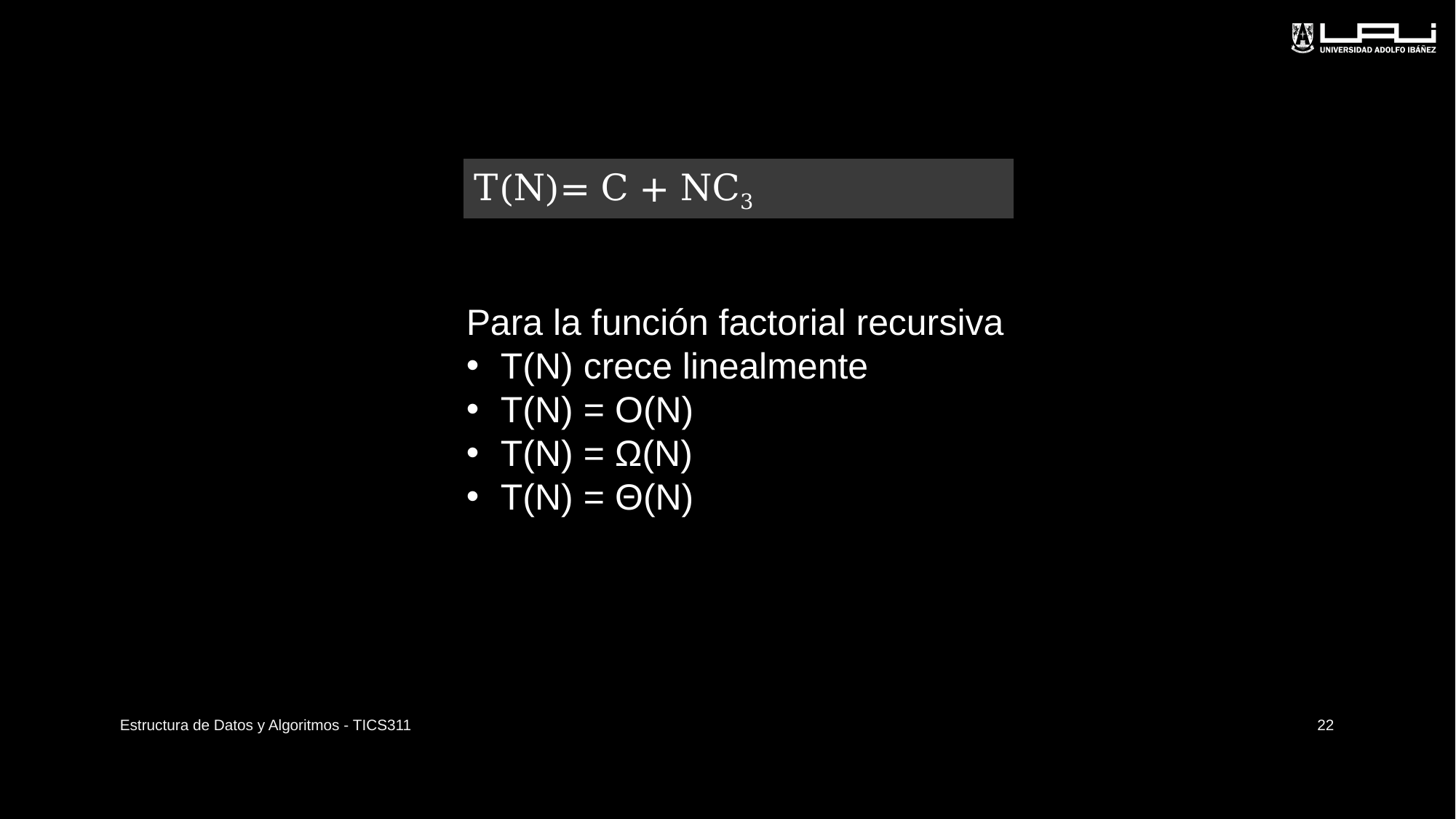

T(N)= C + NC3
Para la función factorial recursiva
T(N) crece linealmente
T(N) = O(N)
T(N) = Ω(N)
T(N) = Θ(N)
Estructura de Datos y Algoritmos - TICS311
22